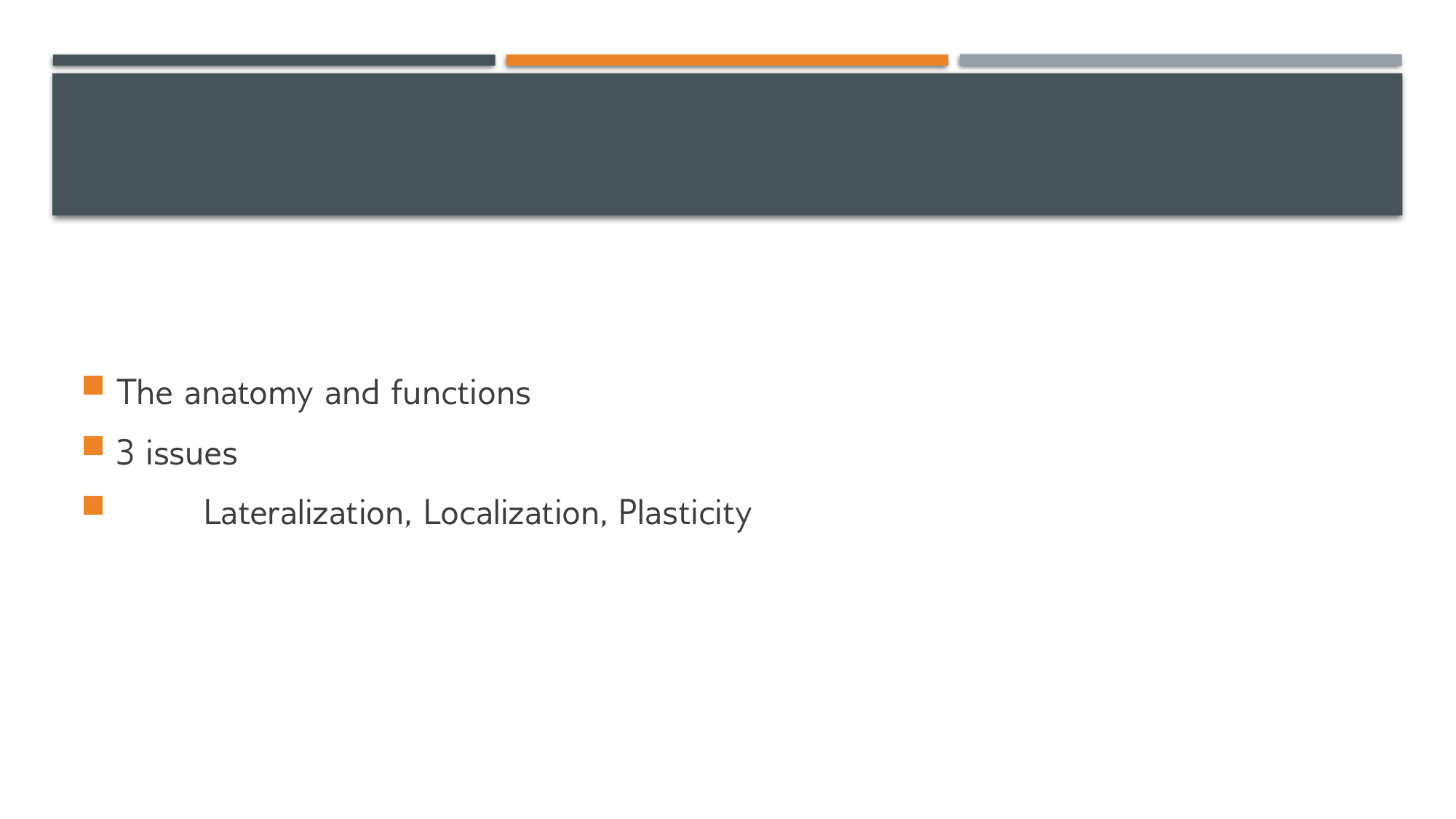

#
The anatomy and functions
3 issues
        Lateralization, Localization, Plasticity